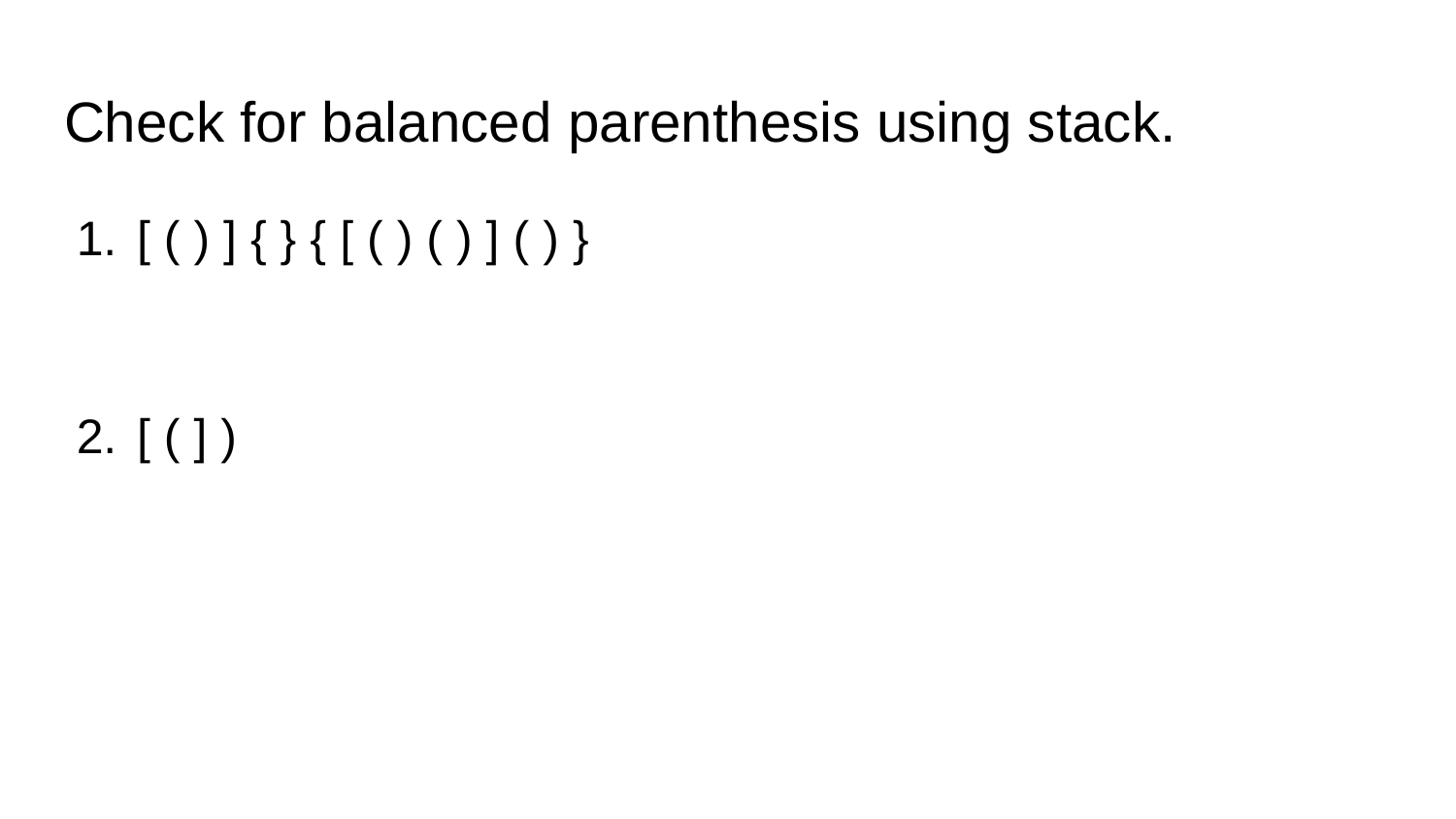

# Check for balanced parenthesis using stack.
[ ( ) ] { } { [ ( ) ( ) ] ( ) }

[ ( ] )